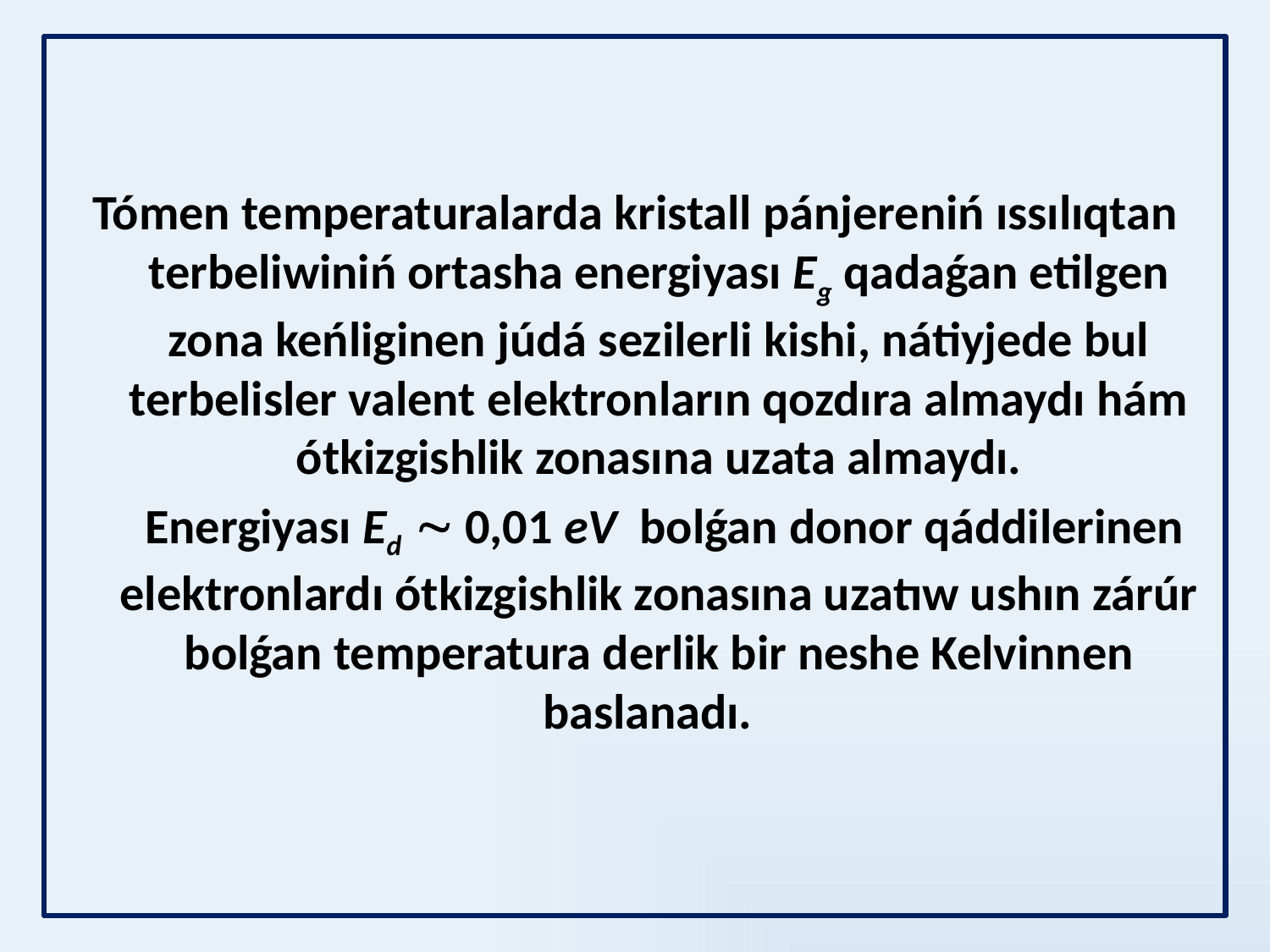

Tómen temperaturalarda kristall pánjereniń ıssılıqtan terbeliwiniń ortasha energiyası Eg qadaǵan etilgen zona keńliginen júdá sezilerli kishi, nátiyjede bul terbelisler valent elektronların qozdıra almaydı hám ótkizgishlik zonasına uzata almaydı.
	 Energiyası Ed  ∼ 0,01 eV  bolǵan donor qáddilerinen elektronlardı ótkizgishlik zonasına uzatıw ushın zárúr bolǵan temperatura derlik bir neshe Kelvinnen baslanadı.